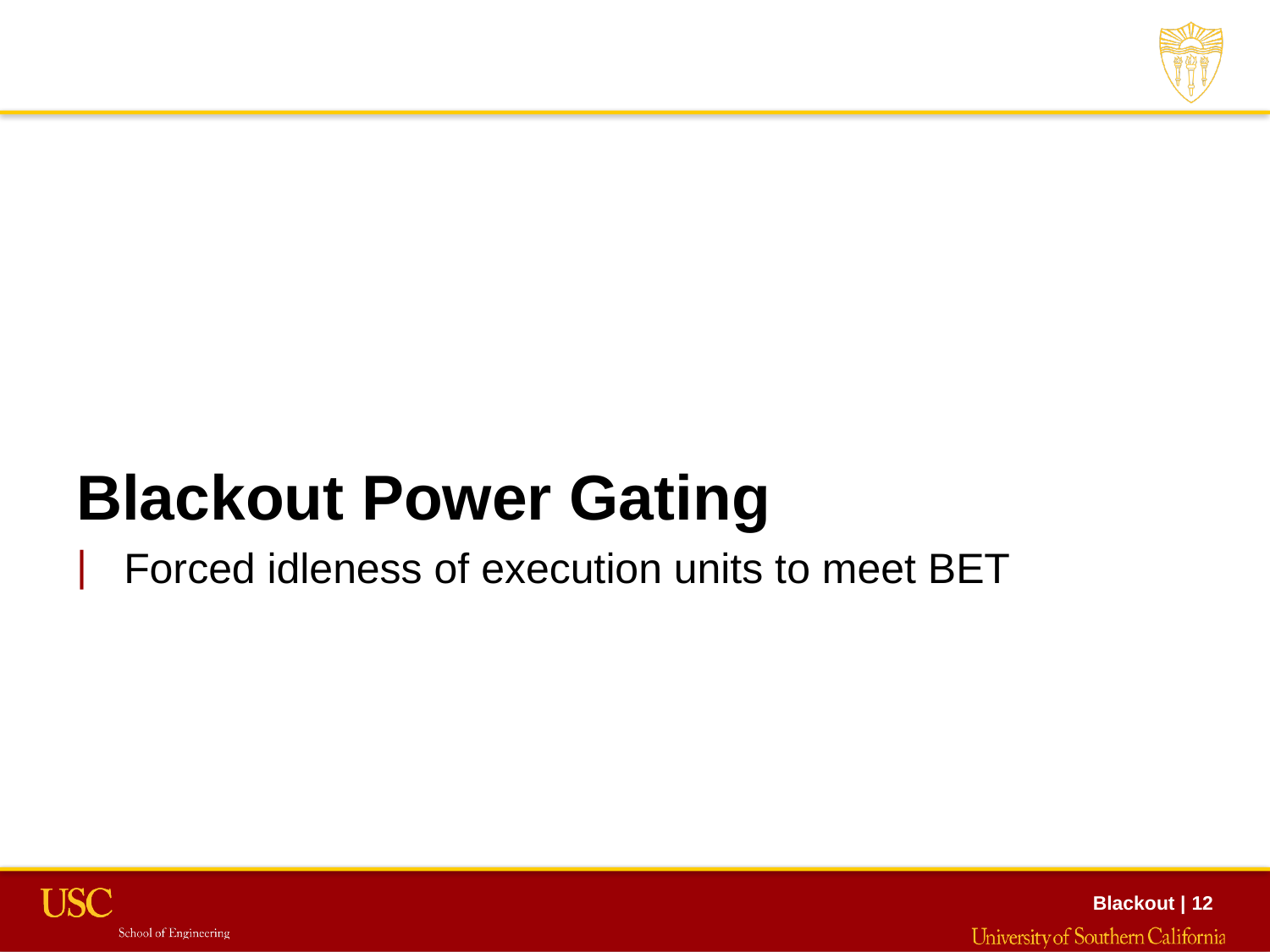

#

Blackout Power Gating
Forced idleness of execution units to meet BET

Blackout | 12